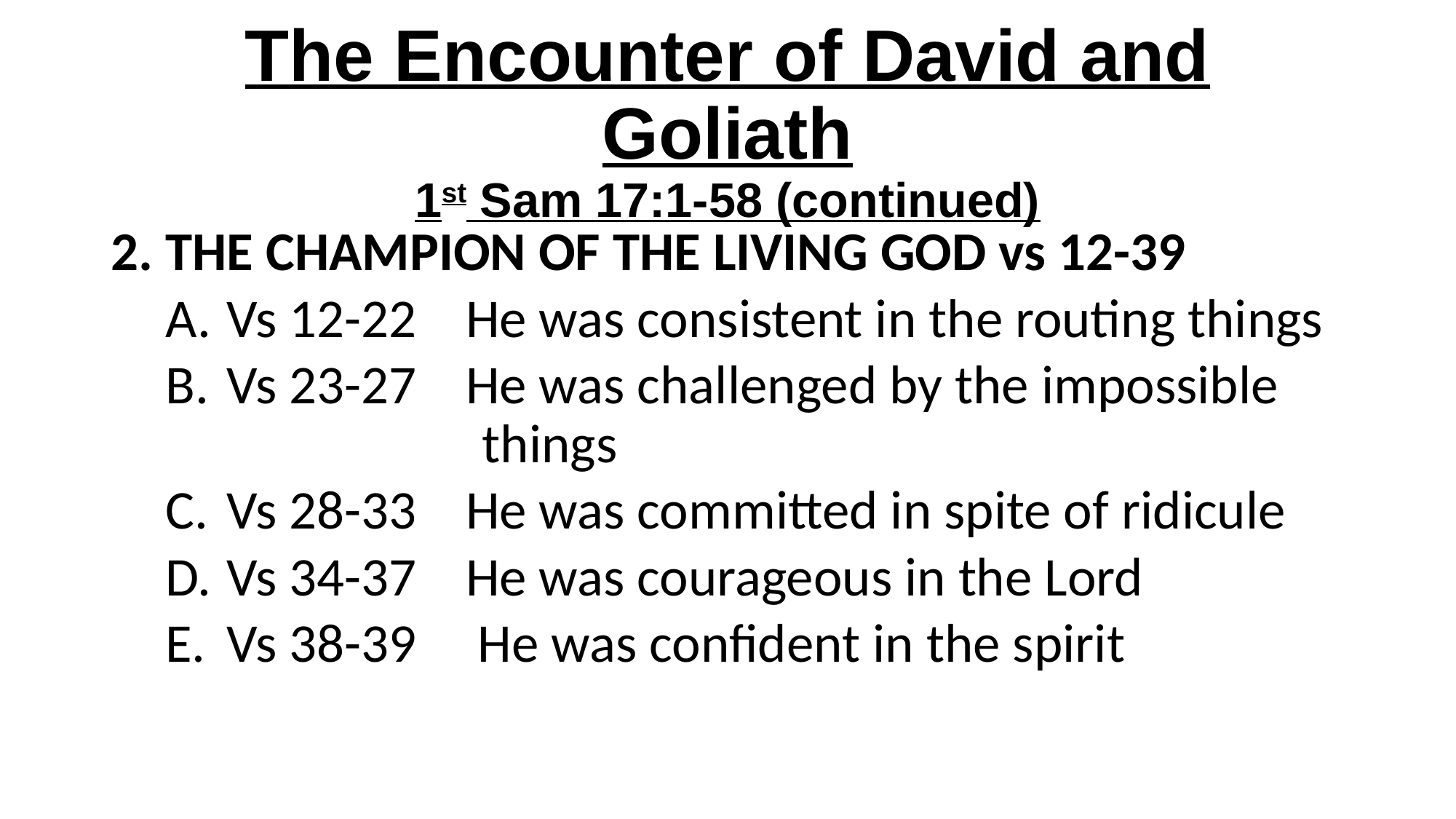

# The Encounter of David and Goliath 1st Sam 17:1-58 (continued)
2. THE CHAMPION OF THE LIVING GOD vs 12-39
Vs 12-22    He was consistent in the routing things
Vs 23-27    He was challenged by the impossible          		   things
Vs 28-33    He was committed in spite of ridicule
Vs 34-37    He was courageous in the Lord
Vs 38-39     He was confident in the spirit